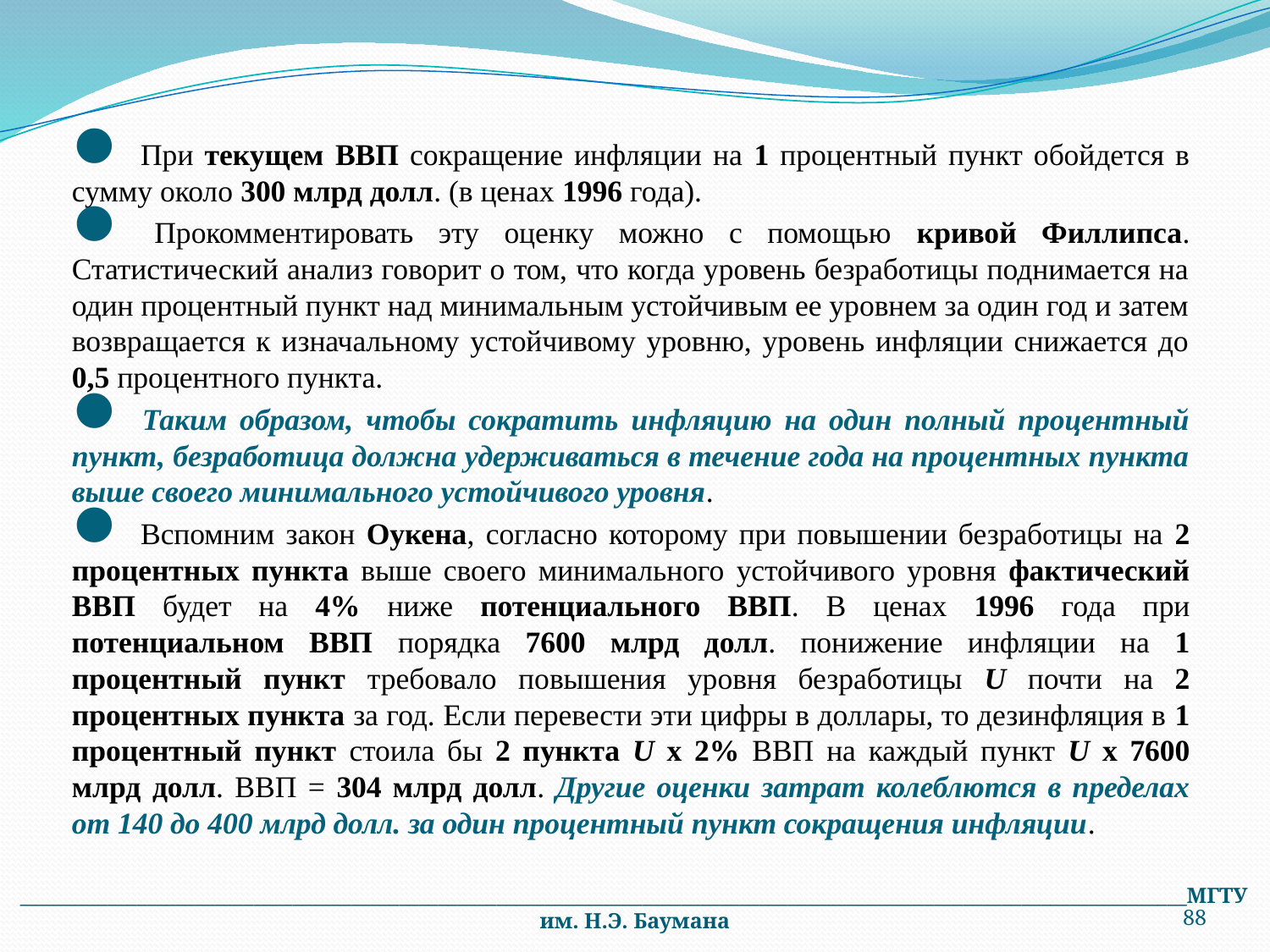

При текущем ВВП сокращение инфляции на 1 процентный пункт обойдется в сумму около 300 млрд долл. (в ценах 1996 года).
 Прокомментировать эту оценку можно с помощью кривой Филлипса. Статистический анализ говорит о том, что когда уровень безработицы поднимается на один процентный пункт над минимальным устойчивым ее уровнем за один год и затем
возвращается к изначальному устойчивому уровню, уровень инфляции снижается до 0,5 процентного пункта.
 Таким образом, чтобы сократить инфляцию на один полный процентный пункт, безработица должна удерживаться в течение года на процентных пункта выше своего минимального устойчивого уровня.
 Вспомним закон Оукена, согласно которому при повышении безработицы на 2 процентных пункта выше своего минимального устойчивого уровня фактический ВВП будет на 4% ниже потенциального ВВП. В ценах 1996 года при потенциальном ВВП порядка 7600 млрд долл. понижение инфляции на 1 процентный пункт требовало повышения уровня безработицы U почти на 2 процентных пункта за год. Если перевести эти цифры в доллары, то дезинфляция в 1 процентный пункт стоила бы 2 пункта U х 2% ВВП на каждый пункт U х 7600 млрд долл. ВВП = 304 млрд долл. Другие оценки затрат колеблются в пределах от 140 до 400 млрд долл. за один процентный пункт сокращения инфляции.

________________________________________________________________________________________________________________________МГТУ им. Н.Э. Баумана
88